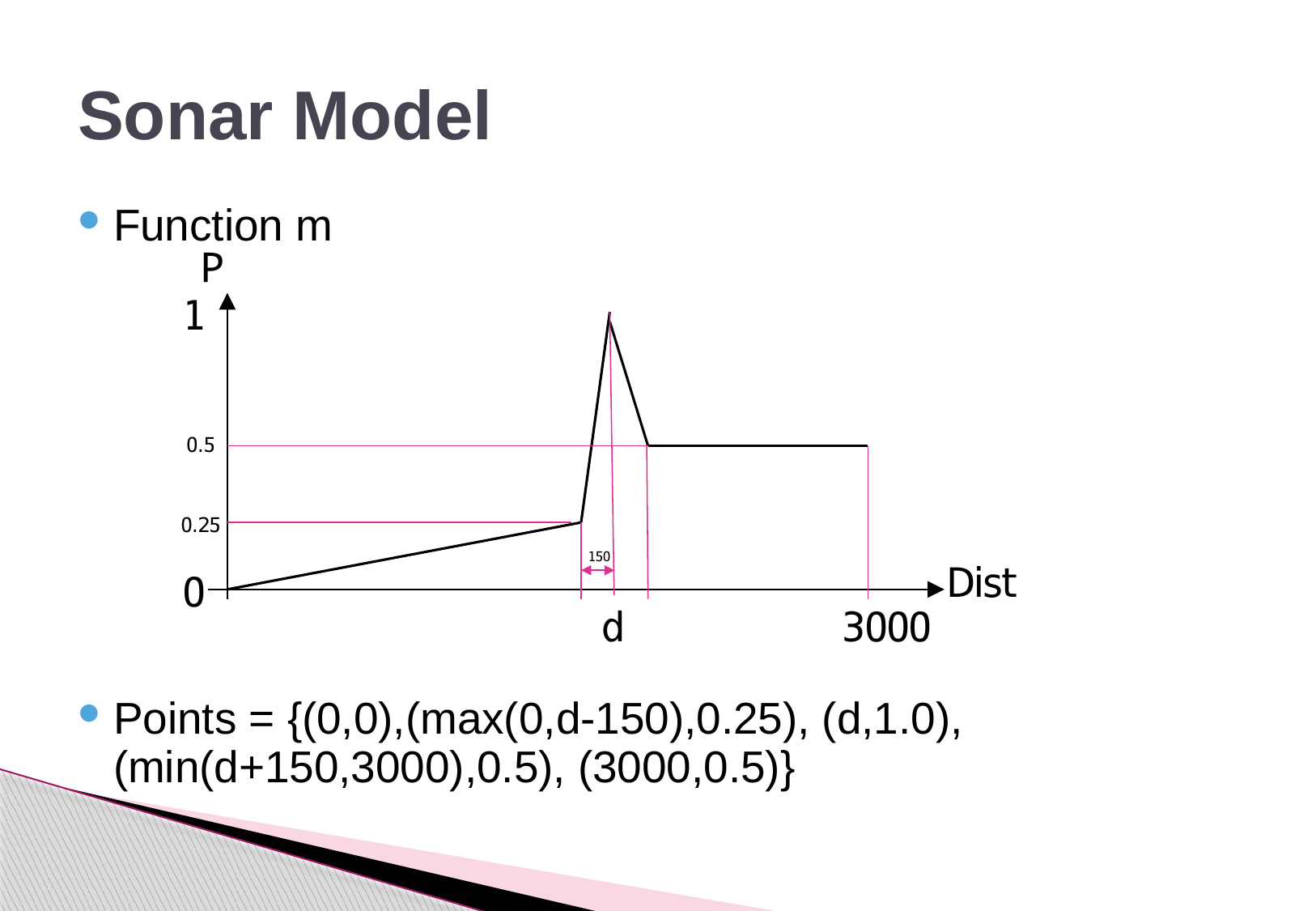

# Sonar Model
Function m

Points = {(0,0),(max(0,d-150),0.25), (d,1.0), (min(d+150,3000),0.5), (3000,0.5)}
P
1
0.5
0.25
150
Dist
0
d
3000